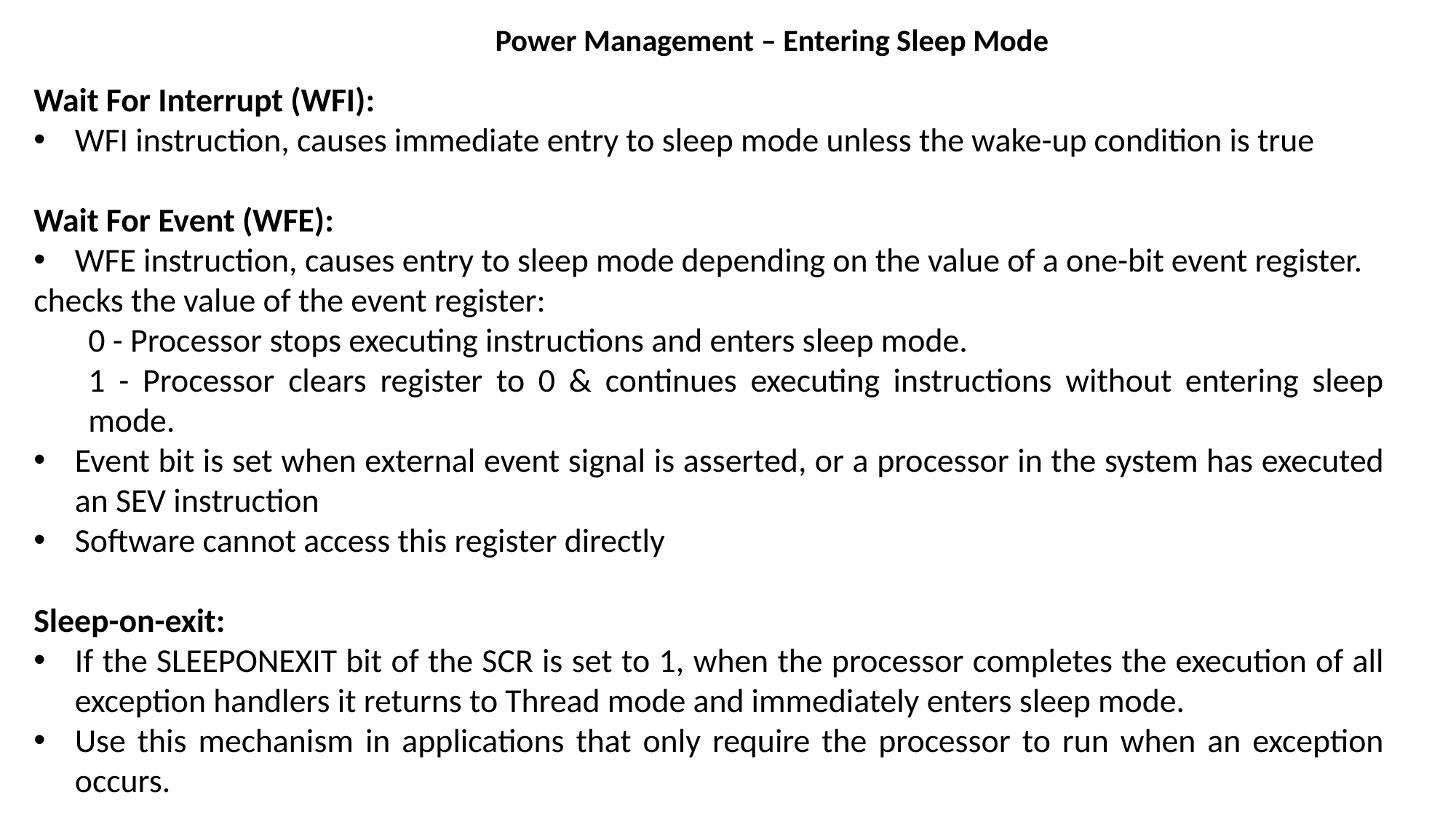

# Power Management – Entering Sleep Mode
Wait For Interrupt (WFI):
WFI instruction, causes immediate entry to sleep mode unless the wake-up condition is true

Wait For Event (WFE):
WFE instruction, causes entry to sleep mode depending on the value of a one-bit event register.
checks the value of the event register:
0 - Processor stops executing instructions and enters sleep mode.
1 - Processor clears register to 0 & continues executing instructions without entering sleep mode.
Event bit is set when external event signal is asserted, or a processor in the system has executed an SEV instruction
Software cannot access this register directly

Sleep-on-exit:
If the SLEEPONEXIT bit of the SCR is set to 1, when the processor completes the execution of all exception handlers it returns to Thread mode and immediately enters sleep mode.
Use this mechanism in applications that only require the processor to run when an exception occurs.